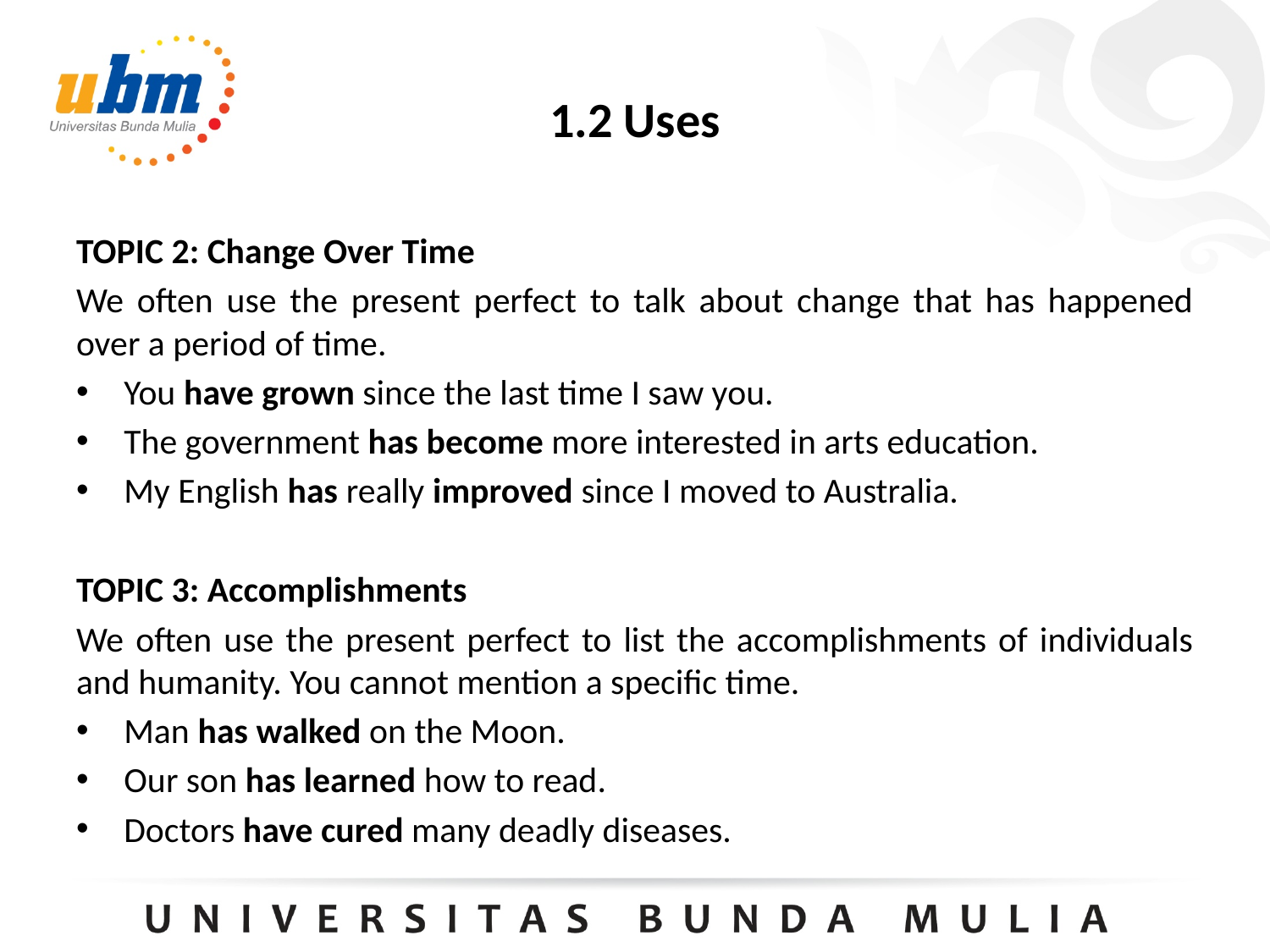

# 1.2 Uses
TOPIC 2: Change Over Time
We often use the present perfect to talk about change that has happened over a period of time.
You have grown since the last time I saw you.
The government has become more interested in arts education.
My English has really improved since I moved to Australia.

TOPIC 3: Accomplishments
We often use the present perfect to list the accomplishments of individuals and humanity. You cannot mention a specific time.
Man has walked on the Moon.
Our son has learned how to read.
Doctors have cured many deadly diseases.